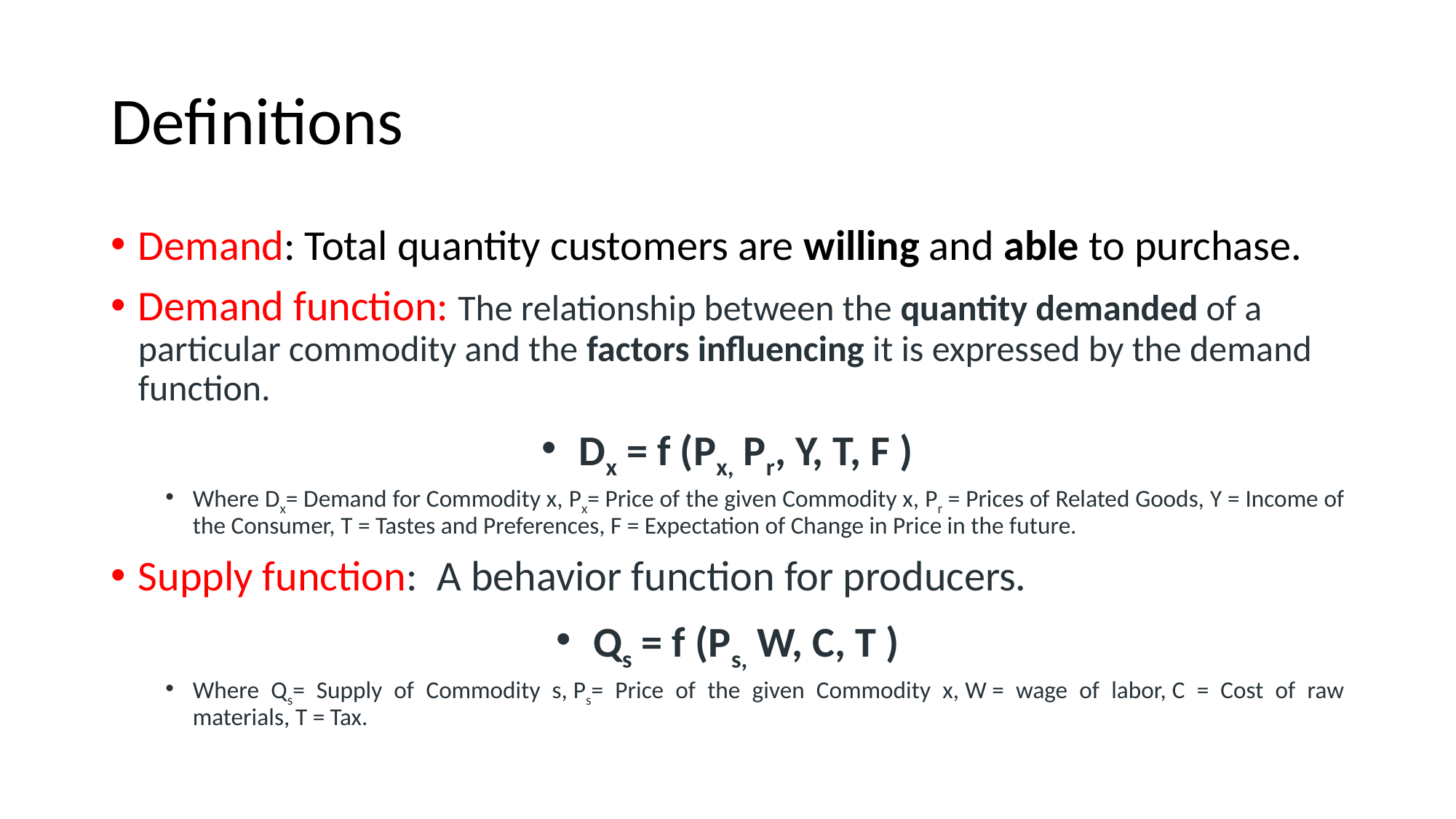

# Definitions
Demand: Total quantity customers are willing and able to purchase.
Demand function: The relationship between the quantity demanded of a particular commodity and the factors influencing it is expressed by the demand function.
 Dx = f (Px, Pr, Y, T, F )
Where Dx= Demand for Commodity x, Px= Price of the given Commodity x, Pr = Prices of Related Goods, Y = Income of the Consumer, T = Tastes and Preferences, F = Expectation of Change in Price in the future.
Supply function:  A behavior function for producers.
 Qs = f (Ps, W, C, T )
Where Qs= Supply of Commodity s, Ps= Price of the given Commodity x, W = wage of labor, C = Cost of raw materials, T = Tax.